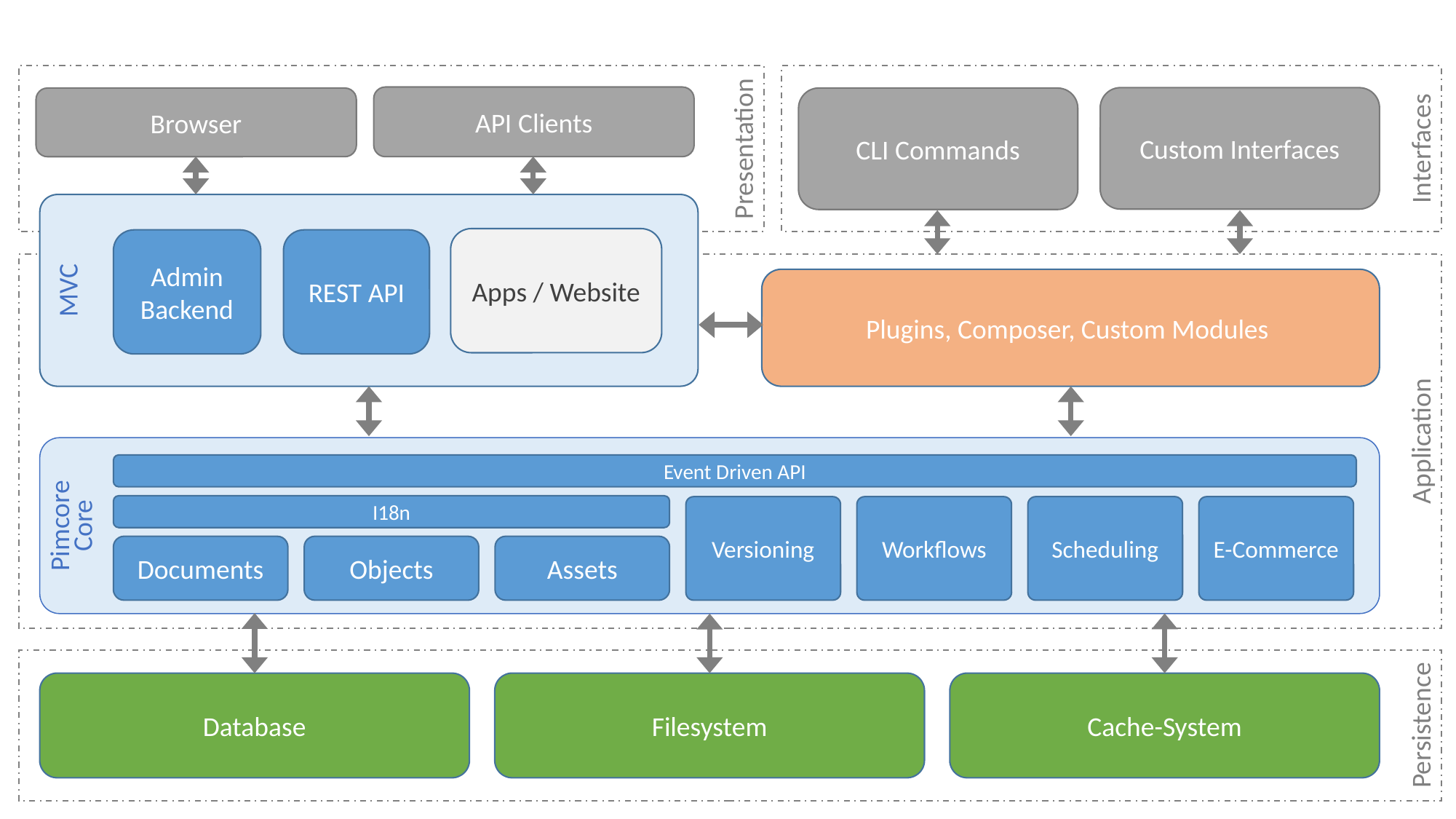

Presentation
Interfaces
API Clients
Custom Interfaces
CLI Commands
Browser
MVC
Apps / Website
REST API
Admin Backend
Application
Plugins, Composer, Custom Modules
Pimcore
Core
Event Driven API
I18n
Versioning
Workflows
Scheduling
E-Commerce
Documents
Objects
Assets
Persistence
Database
Filesystem
Cache-System